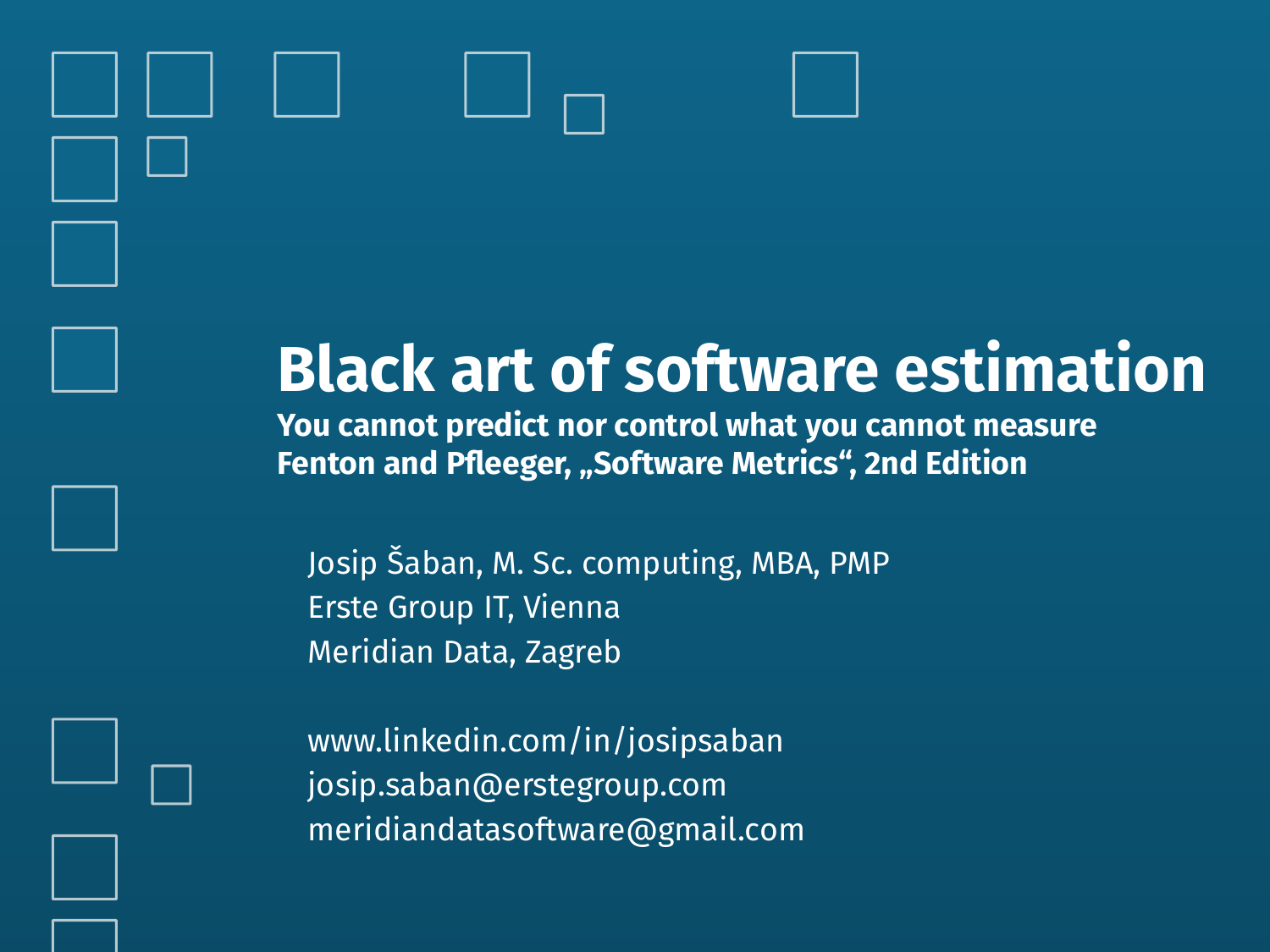

# Black art of software estimation You cannot predict nor control what you cannot measure Fenton and Pfleeger, „Software Metrics“, 2nd Edition
Josip Šaban, M. Sc. computing, MBA, PMP
Erste Group IT, Vienna
Meridian Data, Zagreb

www.linkedin.com/in/josipsaban
josip.saban@erstegroup.com
meridiandatasoftware@gmail.com